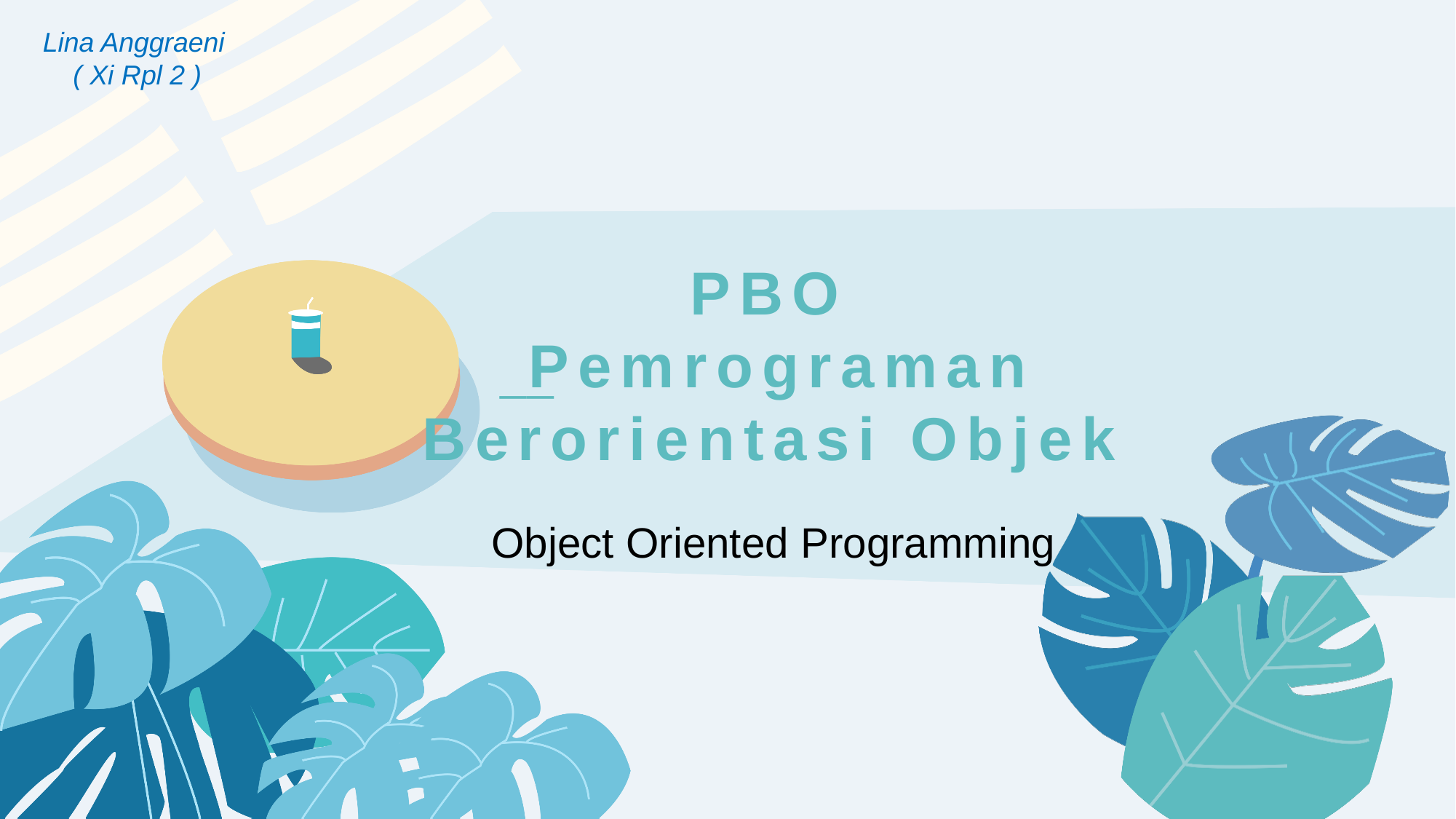

Lina Anggraeni
( Xi Rpl 2 )
# PBO Pemrograman Berorientasi Objek
Object Oriented Programming